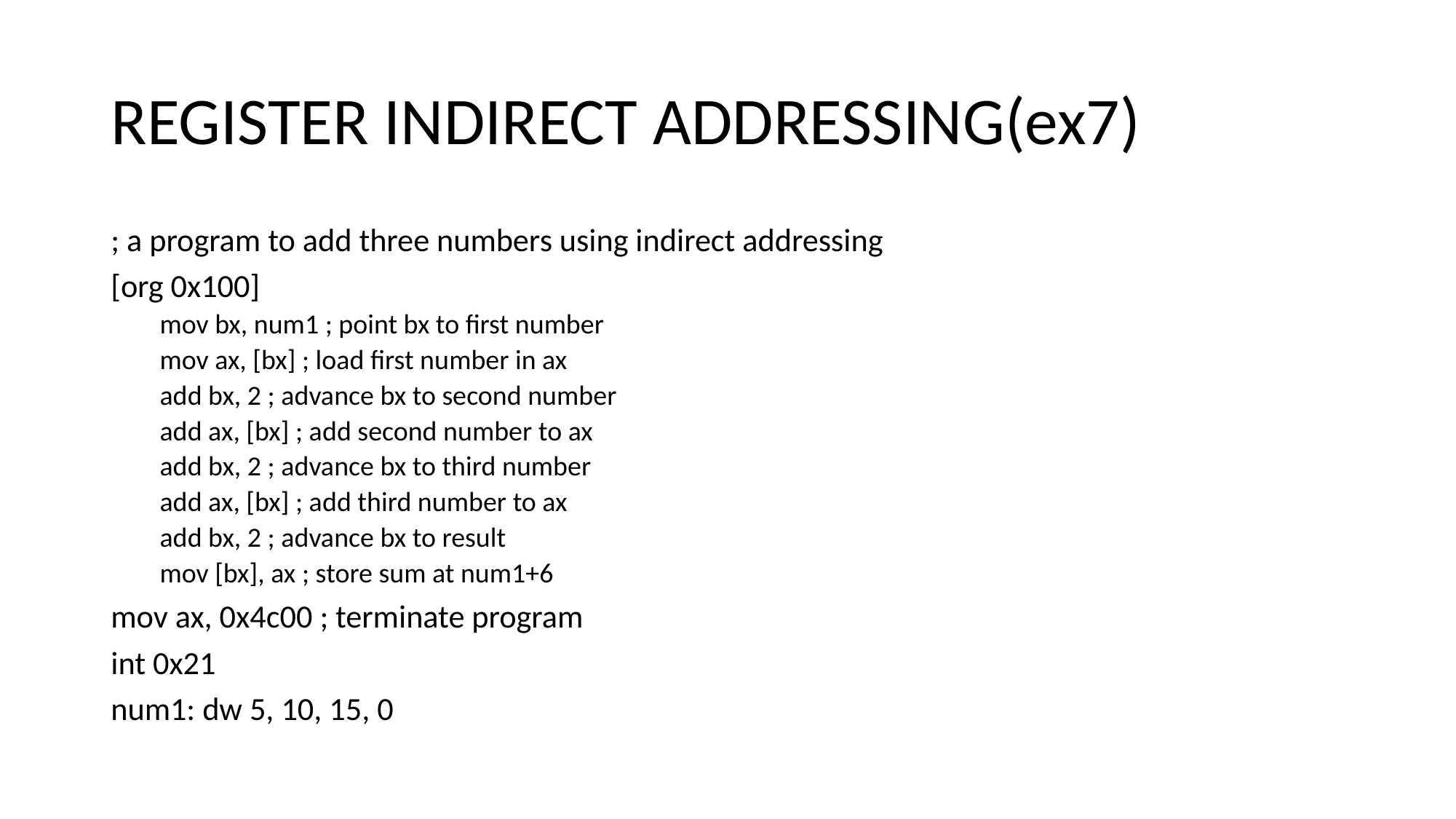

# REGISTER INDIRECT ADDRESSING(ex7)
; a program to add three numbers using indirect addressing
[org 0x100]
mov bx, num1 ; point bx to first number
mov ax, [bx] ; load first number in ax
add bx, 2 ; advance bx to second number
add ax, [bx] ; add second number to ax
add bx, 2 ; advance bx to third number
add ax, [bx] ; add third number to ax
add bx, 2 ; advance bx to result
mov [bx], ax ; store sum at num1+6
mov ax, 0x4c00 ; terminate program
int 0x21
num1: dw 5, 10, 15, 0